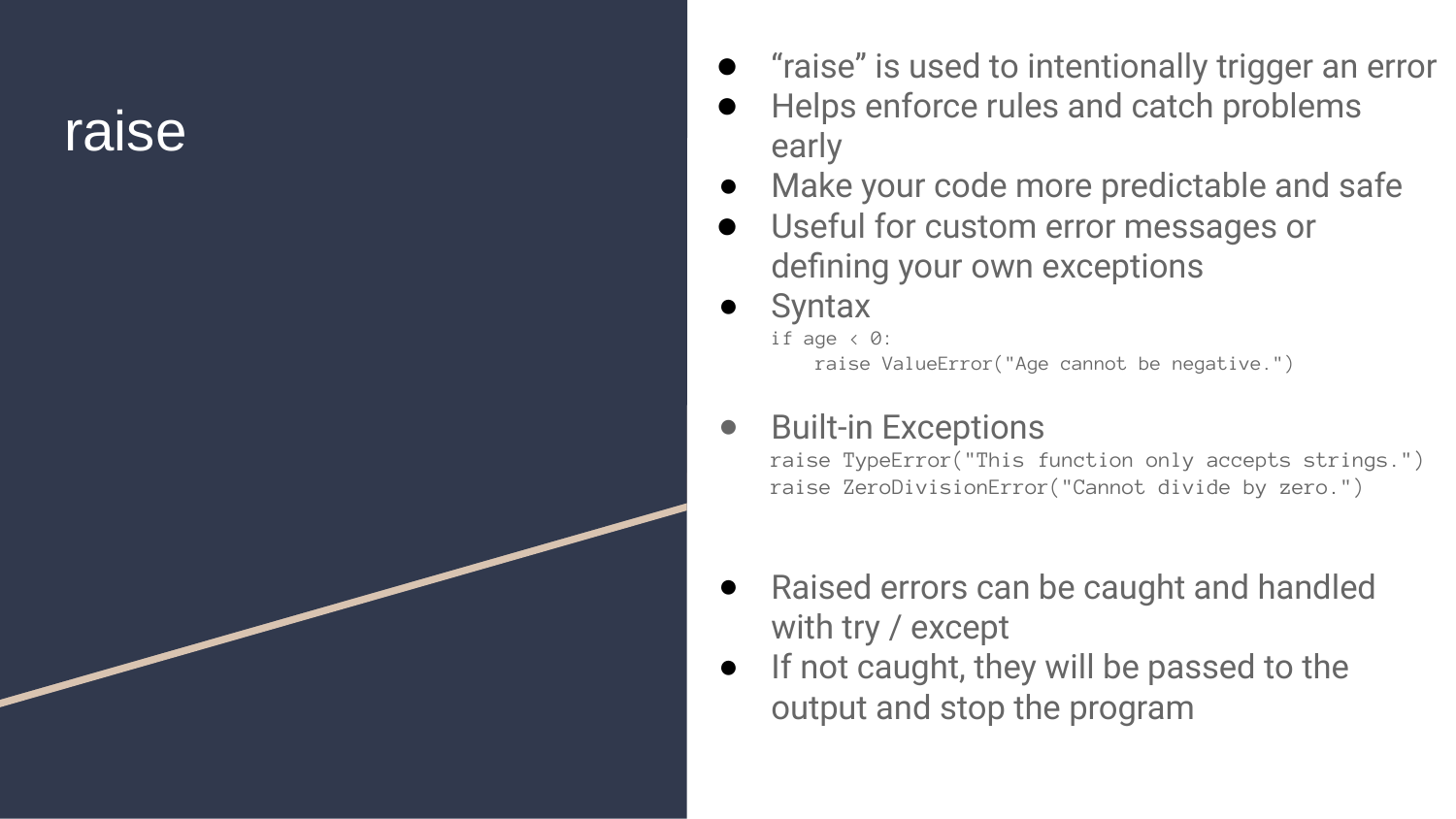

“raise” is used to intentionally trigger an error
Helps enforce rules and catch problems early
Make your code more predictable and safe
Useful for custom error messages or defining your own exceptions
Syntax
if age < 0:
    raise ValueError("Age cannot be negative.")

Built-in Exceptions
raise TypeError("This function only accepts strings.")
raise ZeroDivisionError("Cannot divide by zero.")

Raised errors can be caught and handled with try / except
If not caught, they will be passed to the output and stop the program

# raise